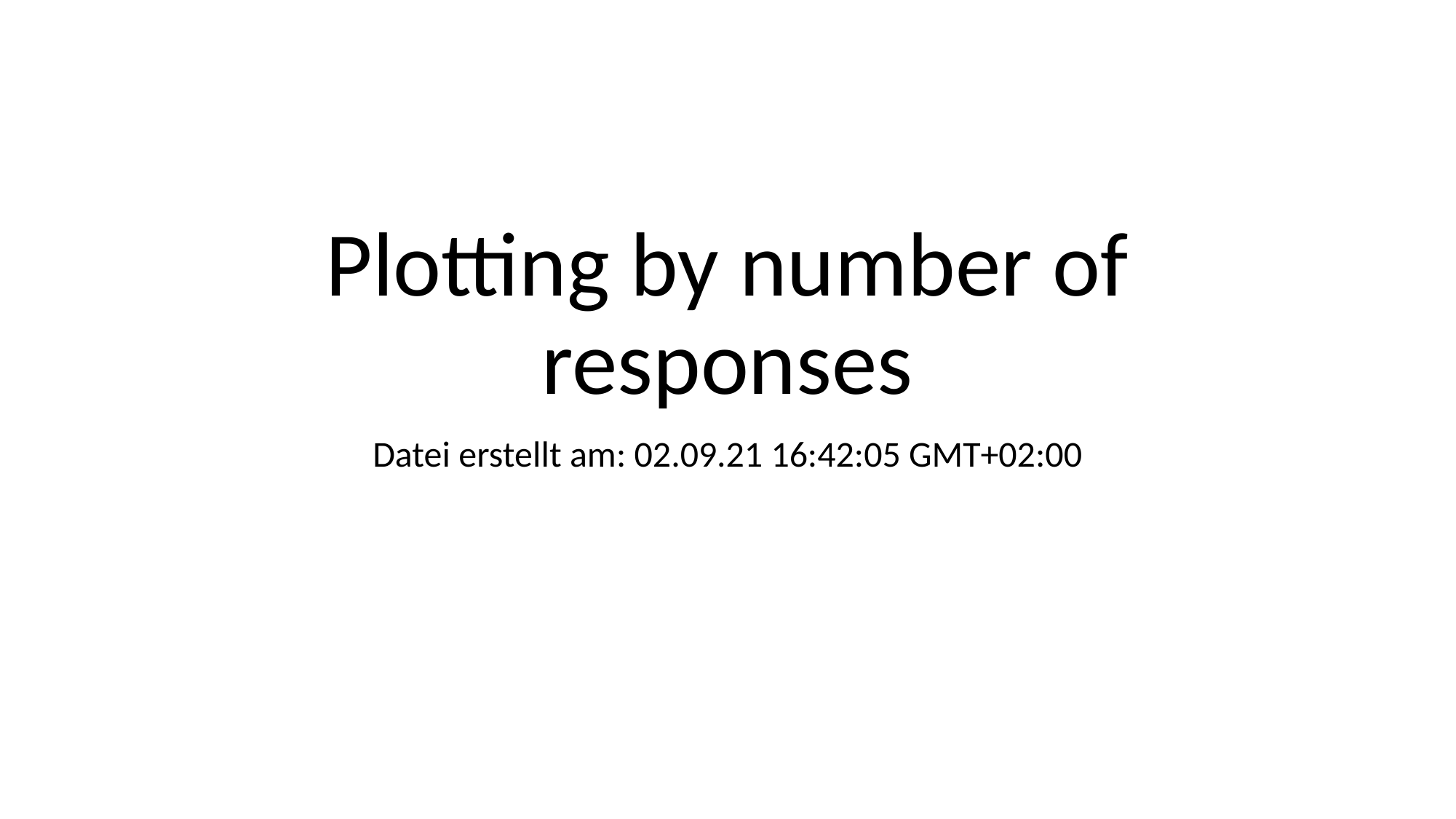

# Plotting by number of responses
Datei erstellt am: 02.09.21 16:42:05 GMT+02:00